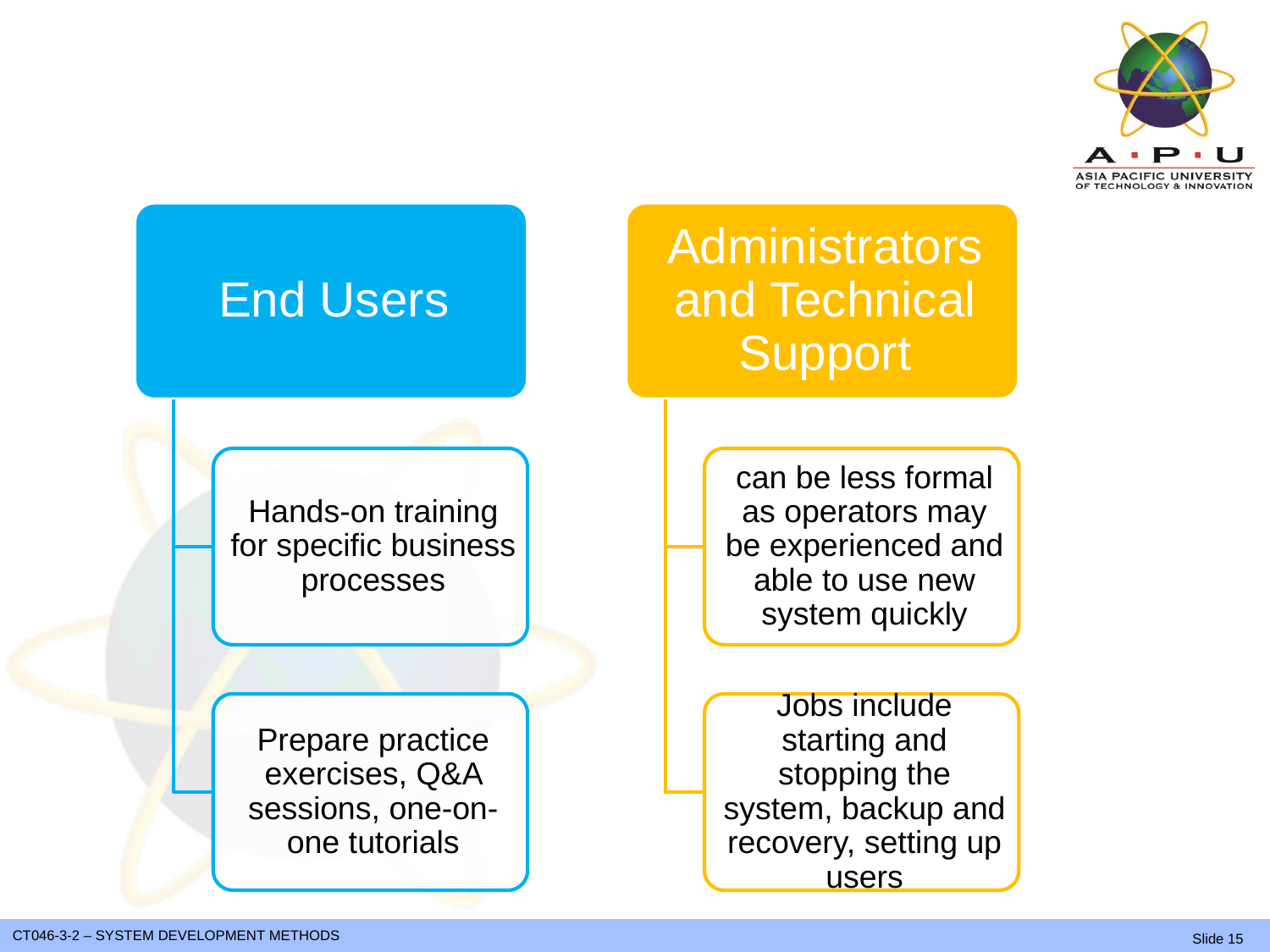

#
End Users
Hands-on training for specific business processes
Prepare practice exercises, Q&A sessions, one-on-one tutorials
Administrators and Technical Support
can be less formal as operators may be experienced and able to use new system quickly
Jobs include starting and stopping the system, backup and recovery, setting up users